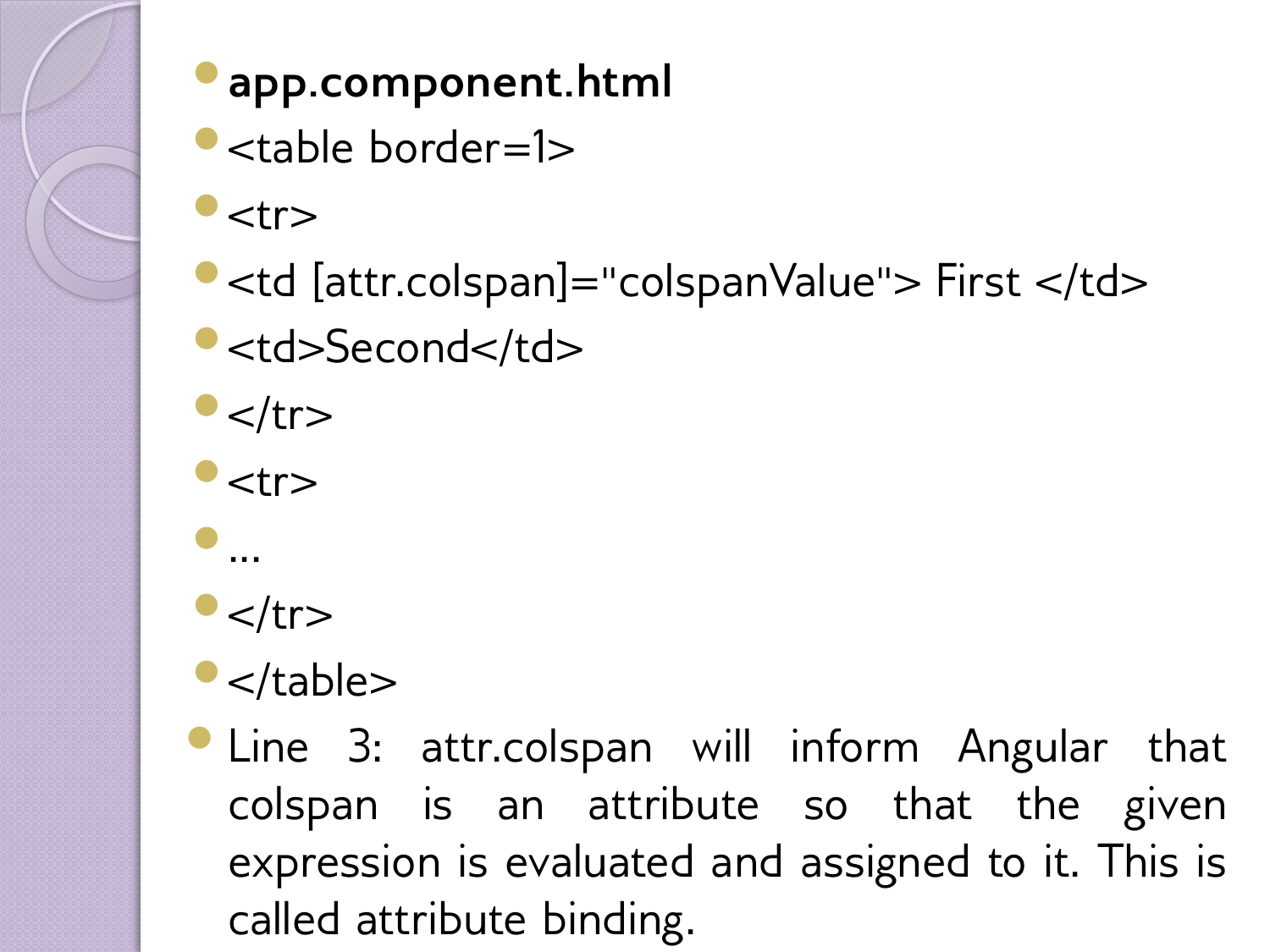

app.component.html
<table border=1>
<tr>
<td [attr.colspan]="colspanValue"> First </td>
<td>Second</td>
</tr>
<tr>
...
</tr>
</table>
Line 3: attr.colspan will inform Angular that colspan is an attribute so that the given expression is evaluated and assigned to it. This is called attribute binding.